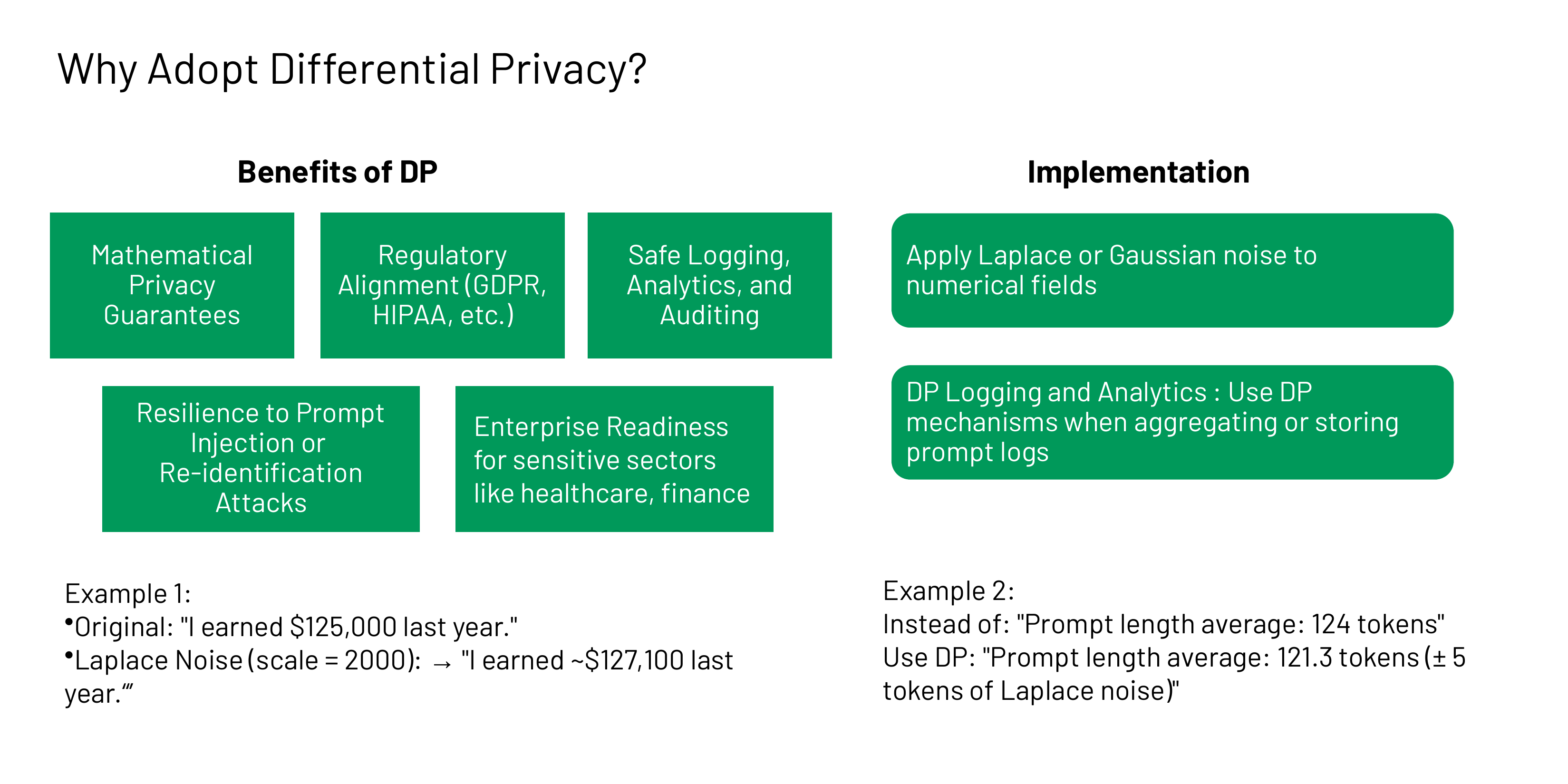

Why Adopt Differential Privacy?
Benefits of DP
Implementation

Mathematical Privacy Guarantees
Regulatory Alignment (GDPR, HIPAA, etc.)
Safe Logging, Analytics, and Auditing
Apply Laplace or Gaussian noise to numerical fields
DP Logging and Analytics : Use DP mechanisms when aggregating or storing prompt logs

Resilience to Prompt Injection or
Re-identification Attacks
Enterprise Readiness for sensitive sectors like healthcare, finance
Example 2:
Instead of: "Prompt length average: 124 tokens"
Use DP: "Prompt length average: 121.3 tokens (± 5 tokens of Laplace noise)"
Example 1:
Original: "I earned $125,000 last year."
Laplace Noise (scale = 2000): → "I earned ~$127,100 last year.“’